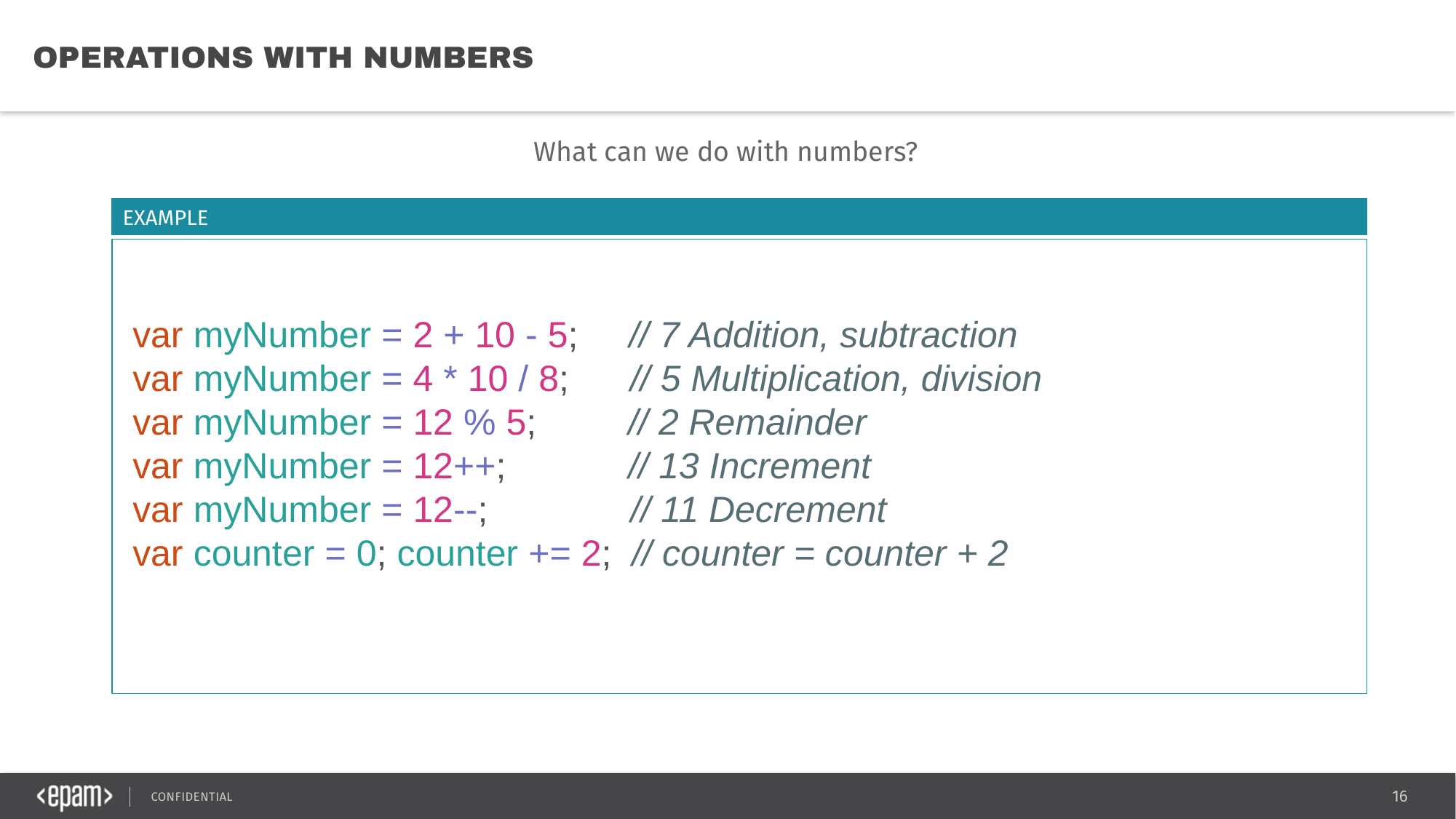

OPERATIONS WITH NUMBERS
What can we do with numbers?
EXAMPLE

var myNumber = 2 + 10 - 5;     // 7 Addition, subtraction
var myNumber = 4 * 10 / 8;      // 5 Multiplication, division
var myNumber = 12 % 5;         // 2 Remainder
var myNumber = 12++;            // 13 Increment
var myNumber = 12--;              // 11 Decrement
var counter = 0; counter += 2;  // counter = counter + 2
​